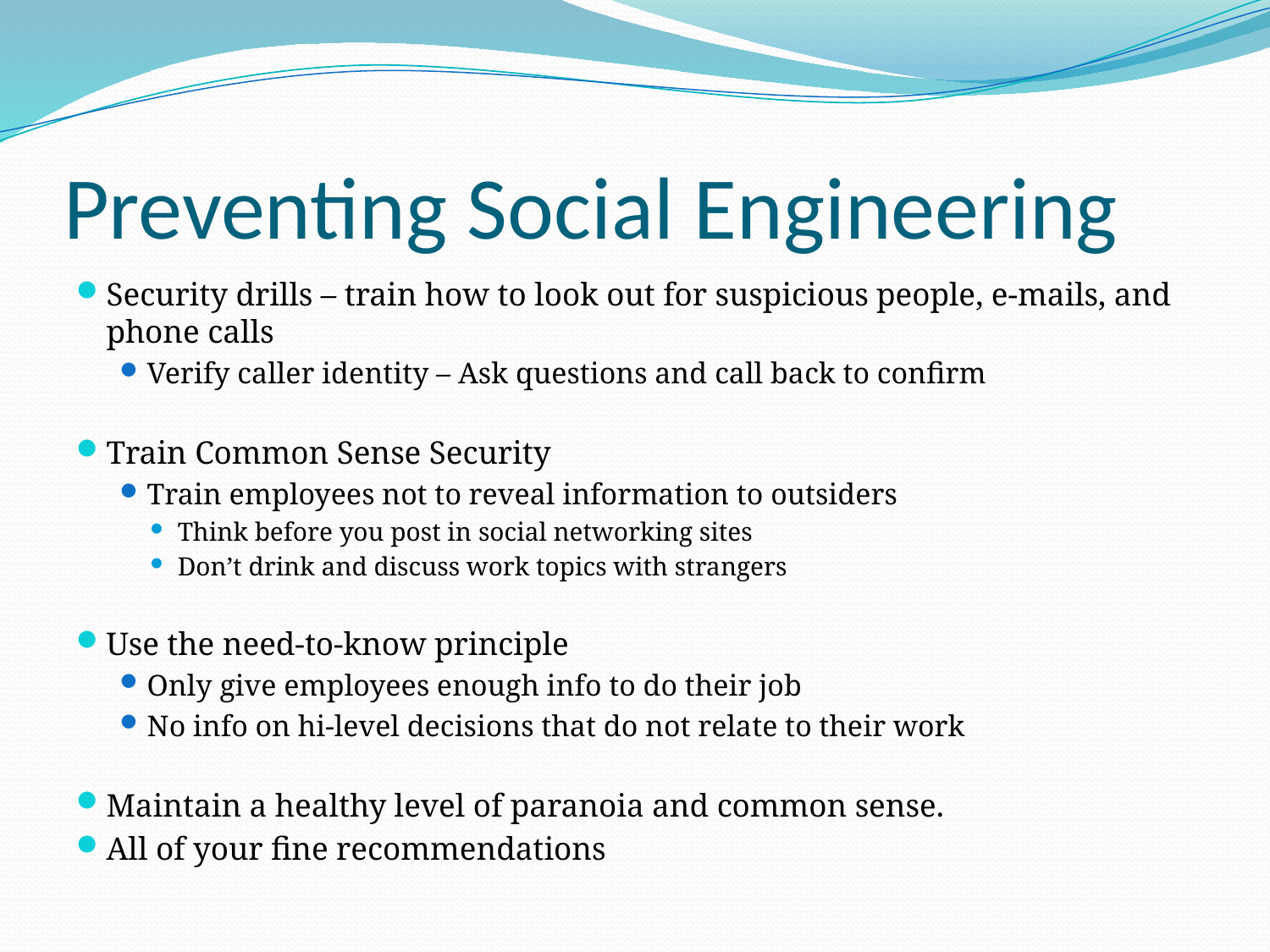

# Preventing Social Engineering
Security drills – train how to look out for suspicious people, e-mails, and phone calls
Verify caller identity – Ask questions and call back to confirm

Train Common Sense Security
Train employees not to reveal information to outsiders
Think before you post in social networking sites
Don’t drink and discuss work topics with strangers

Use the need-to-know principle
Only give employees enough info to do their job
No info on hi-level decisions that do not relate to their work

Maintain a healthy level of paranoia and common sense.
All of your fine recommendations